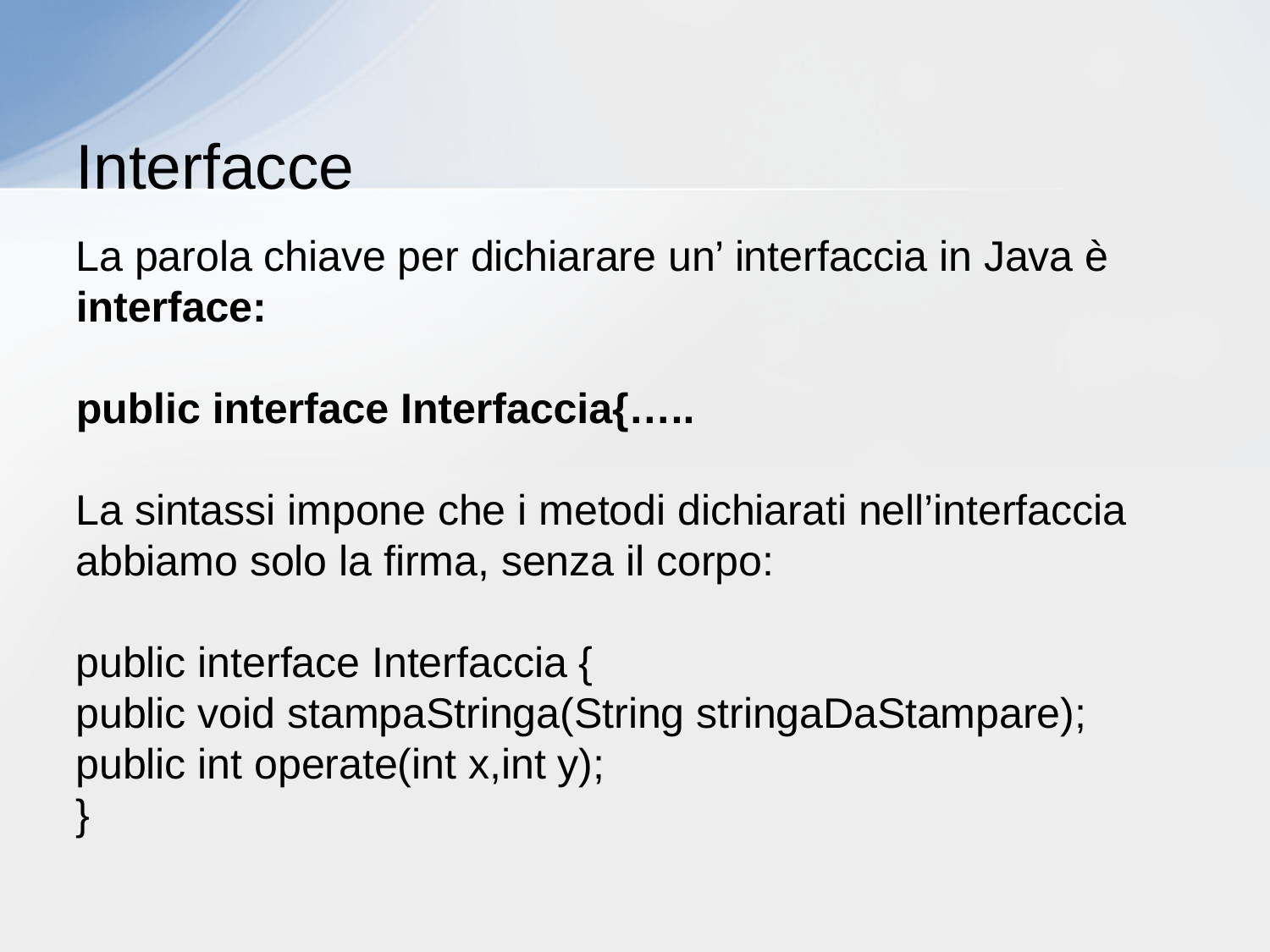

# Interfacce
La parola chiave per dichiarare un’ interfaccia in Java è interface:

public interface Interfaccia{…..

La sintassi impone che i metodi dichiarati nell’interfaccia abbiamo solo la firma, senza il corpo:

public interface Interfaccia {
public void stampaStringa(String stringaDaStampare);
public int operate(int x,int y);
}